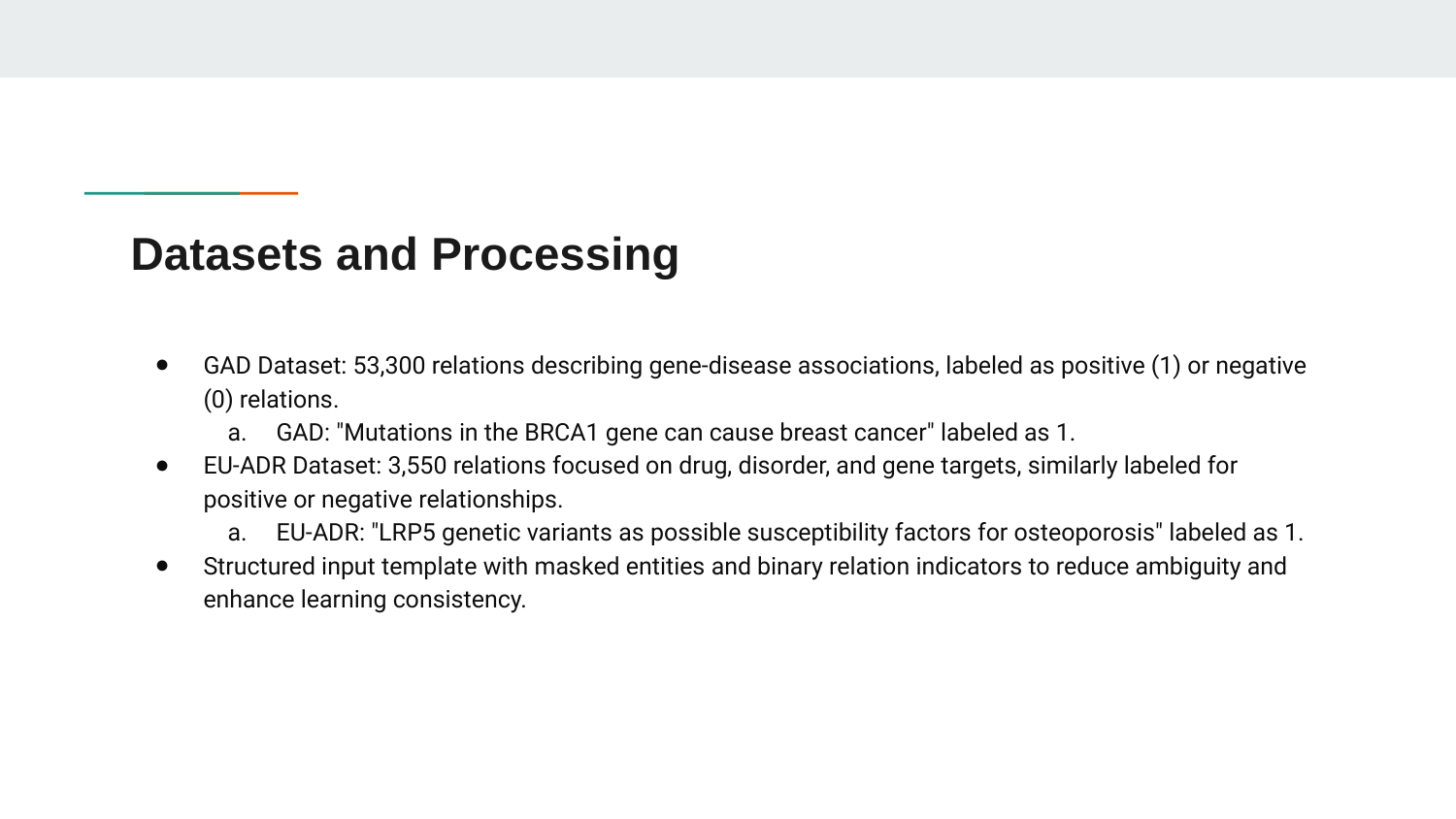

# Datasets and Processing
GAD Dataset: 53,300 relations describing gene-disease associations, labeled as positive (1) or negative (0) relations.
GAD: "Mutations in the BRCA1 gene can cause breast cancer" labeled as 1.
EU-ADR Dataset: 3,550 relations focused on drug, disorder, and gene targets, similarly labeled for positive or negative relationships.
EU-ADR: "LRP5 genetic variants as possible susceptibility factors for osteoporosis" labeled as 1.
Structured input template with masked entities and binary relation indicators to reduce ambiguity and enhance learning consistency.